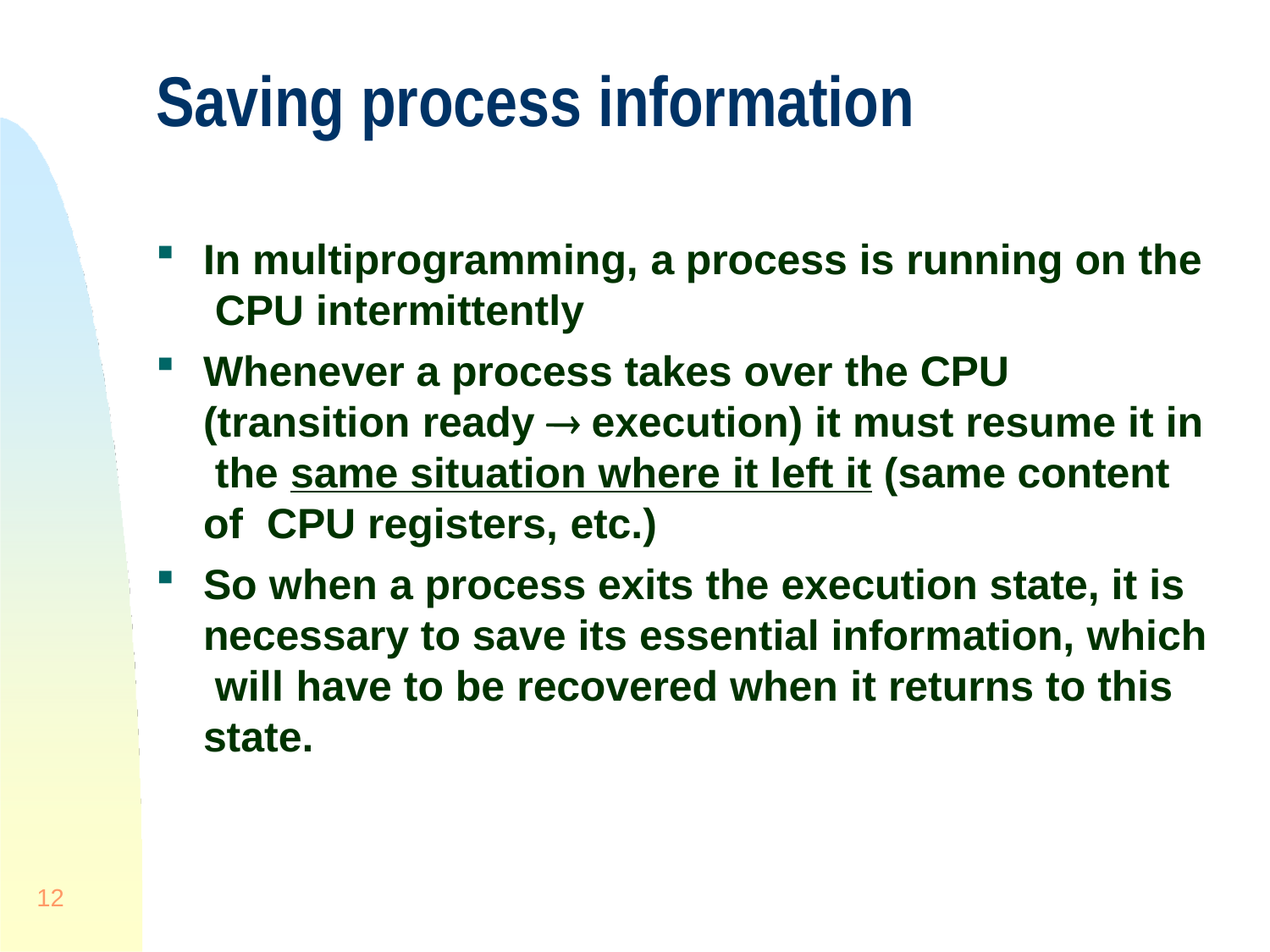

# Saving process information
In multiprogramming, a process is running on the  CPU intermittently
Whenever a process takes over the CPU  (transition ready → execution) it must resume it in  the same situation where it left it (same content of  CPU registers, etc.)
So when a process exits the execution state, it is  necessary to save its essential information, which  will have to be recovered when it returns to this  state.
12